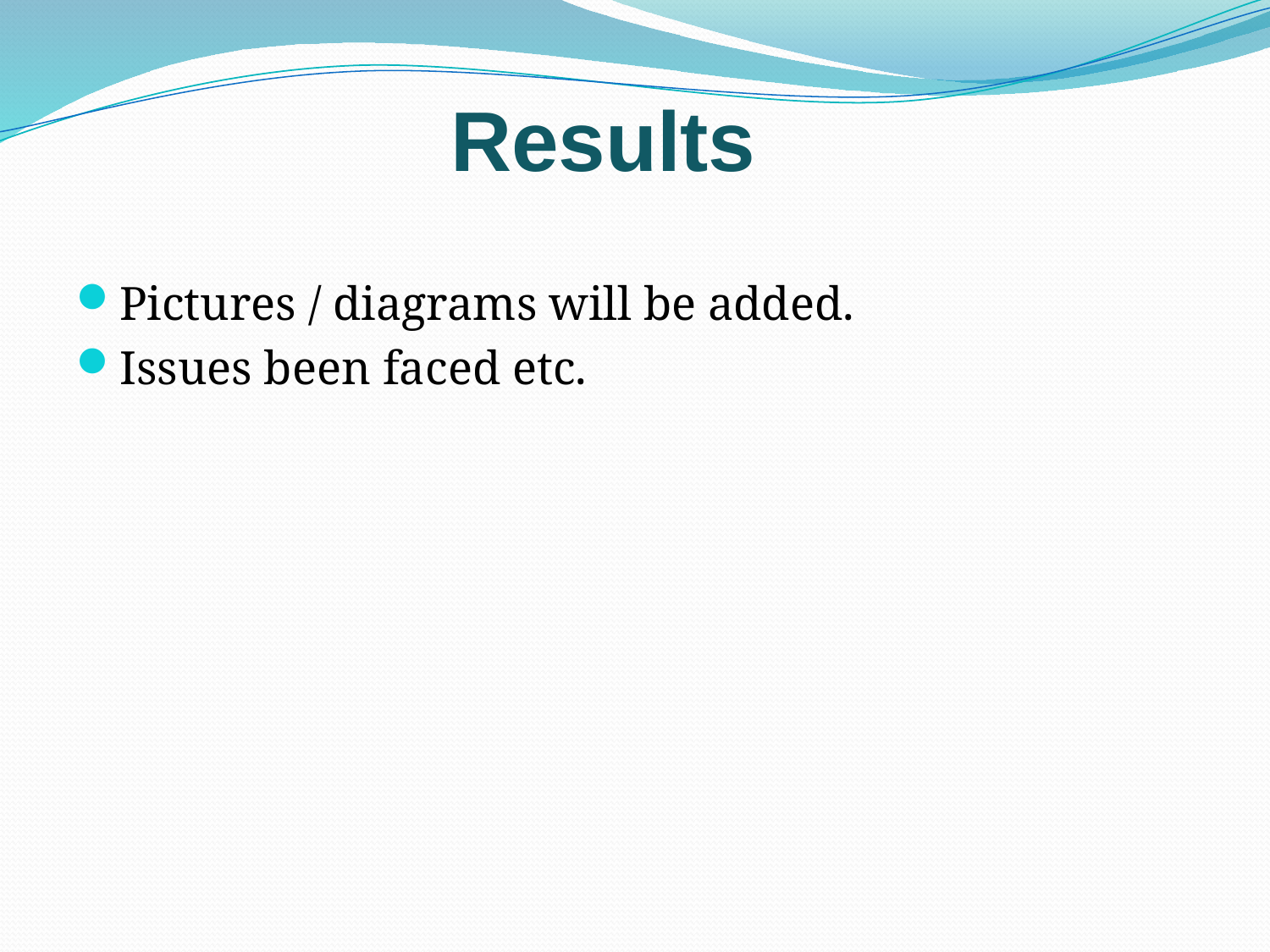

# Results
Pictures / diagrams will be added.
Issues been faced etc.